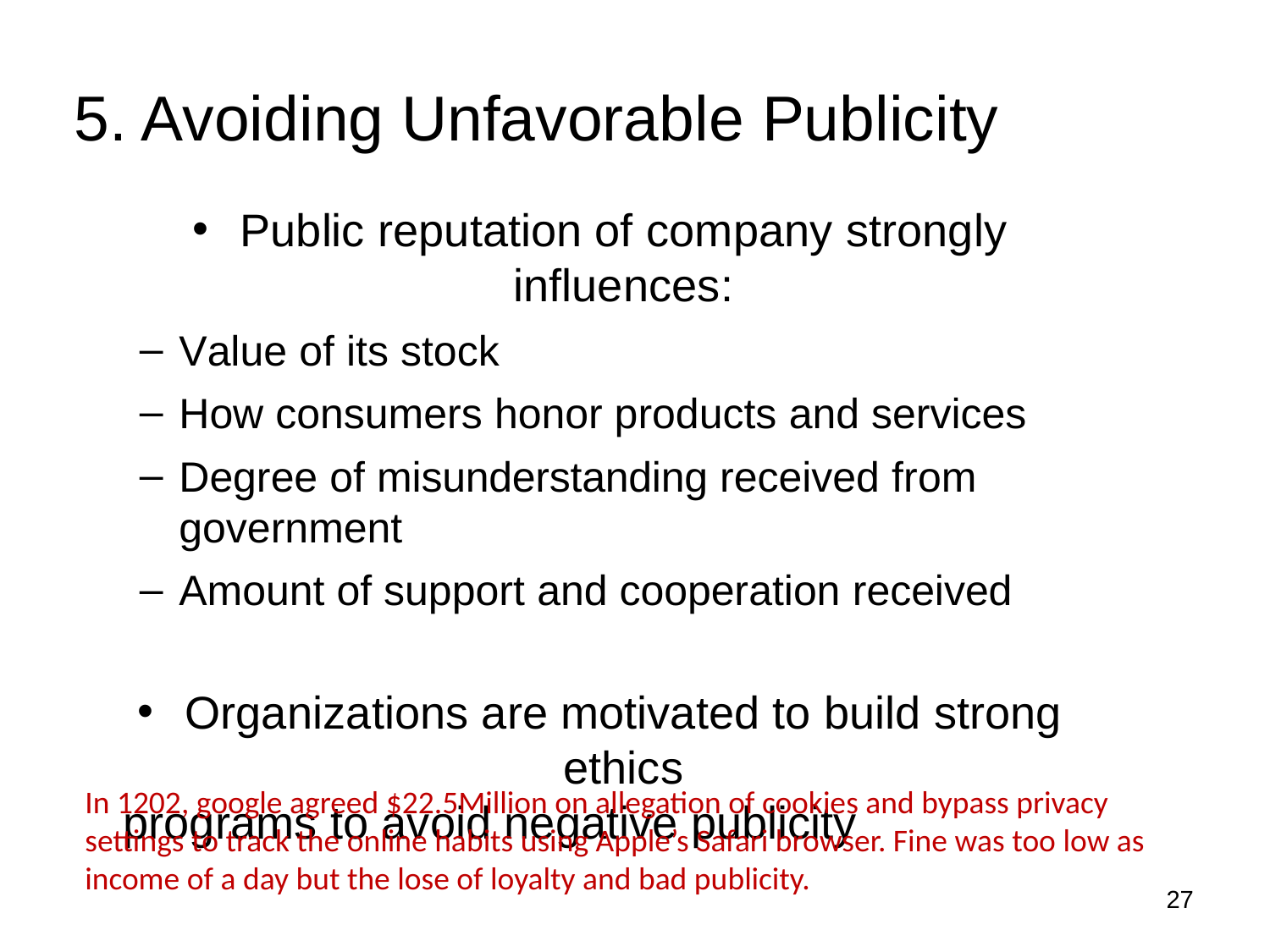

# 5. Avoiding Unfavorable Publicity
Public reputation of company strongly influences:

Value of its stock

How consumers honor products and services

Degree of misunderstanding received from government

Amount of support and cooperation received

Organizations are motivated to build strong ethics
programs to avoid negative publicity
In 1202, google agreed $22.5Million on allegation of cookies and bypass privacy settings to track the online habits using Apple’s Safari browser. Fine was too low as income of a day but the lose of loyalty and bad publicity.

27